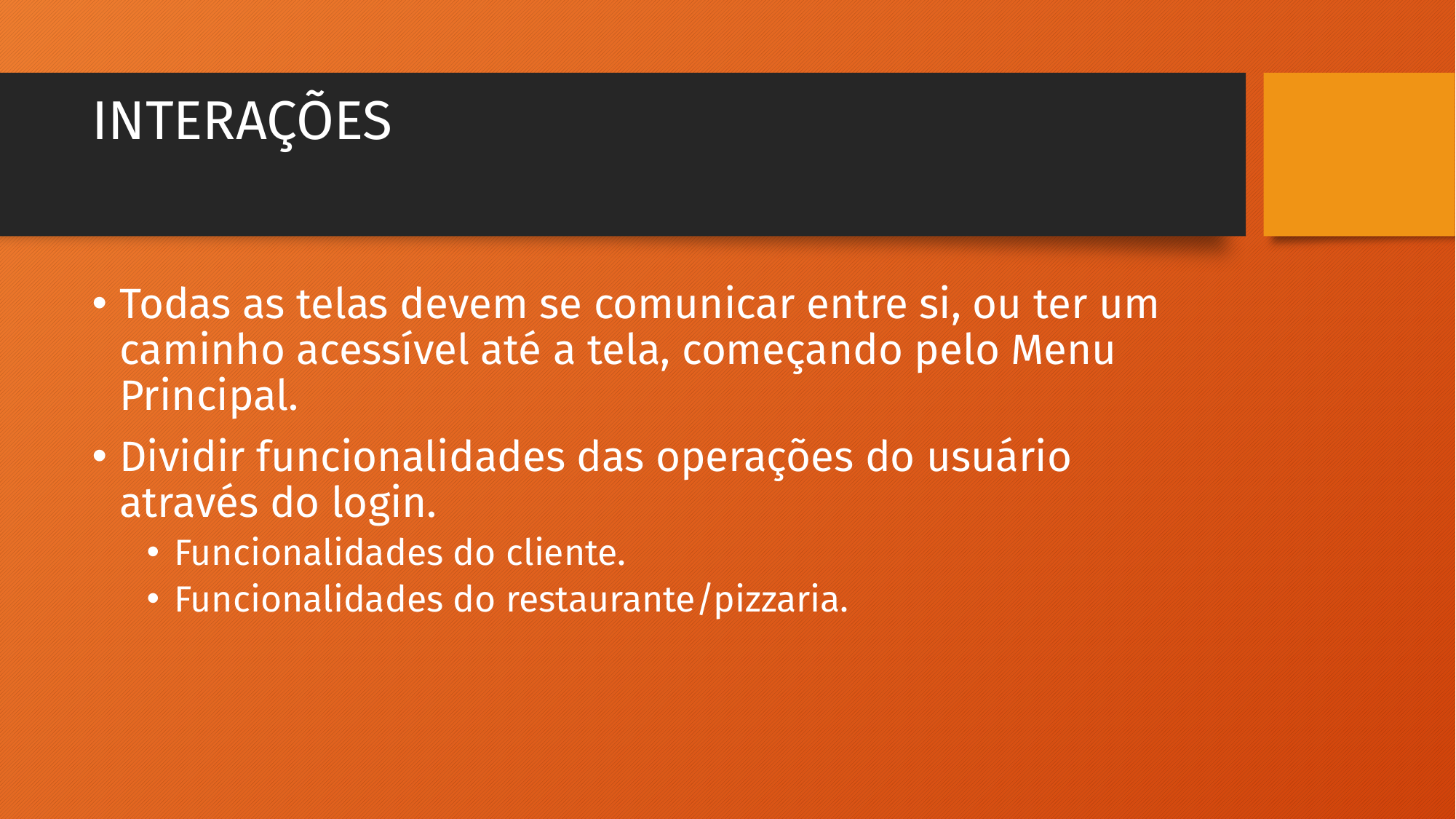

# INTERAÇÕES
Todas as telas devem se comunicar entre si, ou ter um caminho acessível até a tela, começando pelo Menu Principal.
Dividir funcionalidades das operações do usuário através do login.
Funcionalidades do cliente.
Funcionalidades do restaurante/pizzaria.